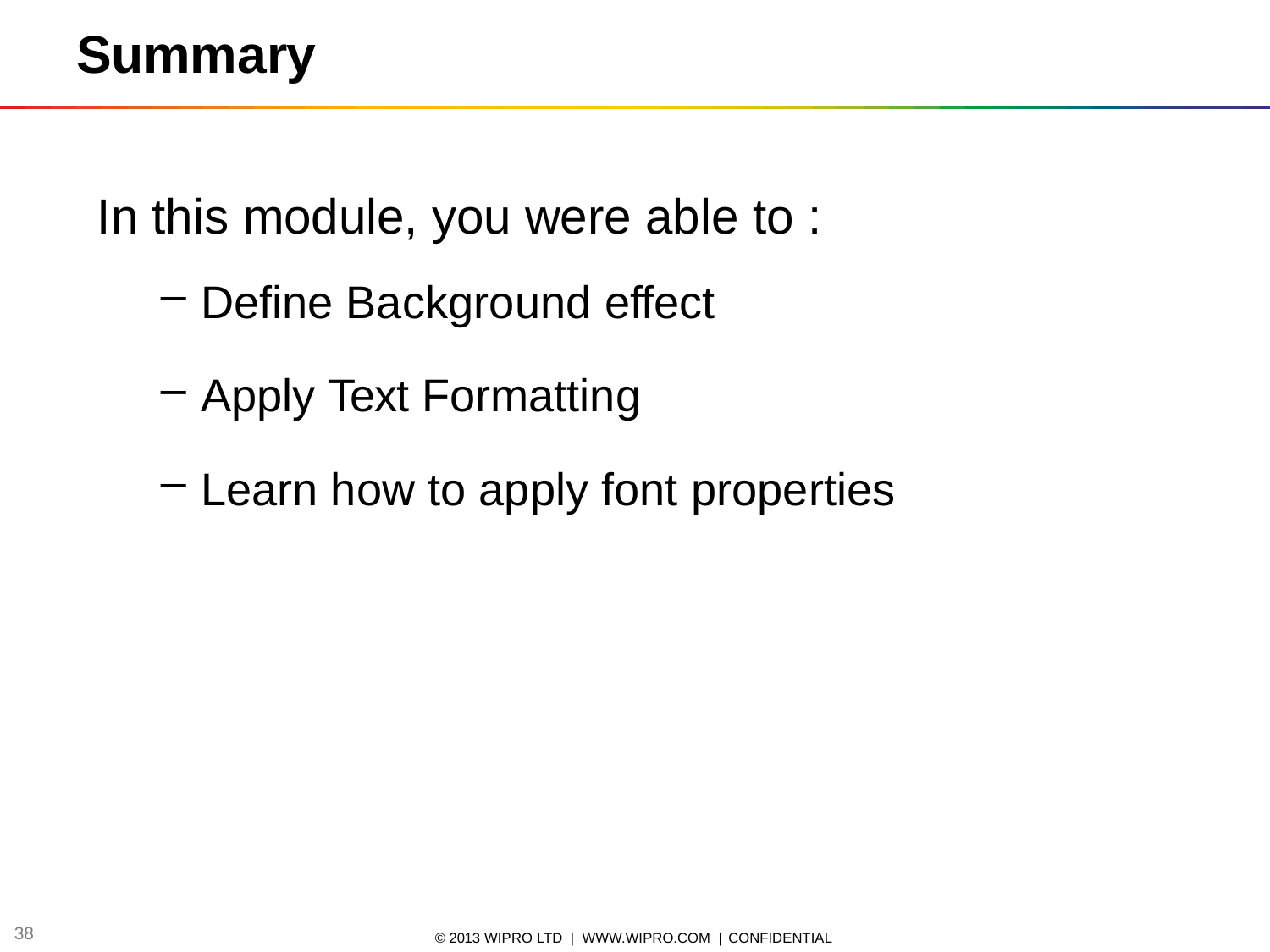

# Summary
In this module, you were able to :
Define Background effect
Apply Text Formatting
Learn how to apply font properties
38
© 2013 WIPRO LTD  |  WWW.WIPRO.COM  | CONFIDENTIAL